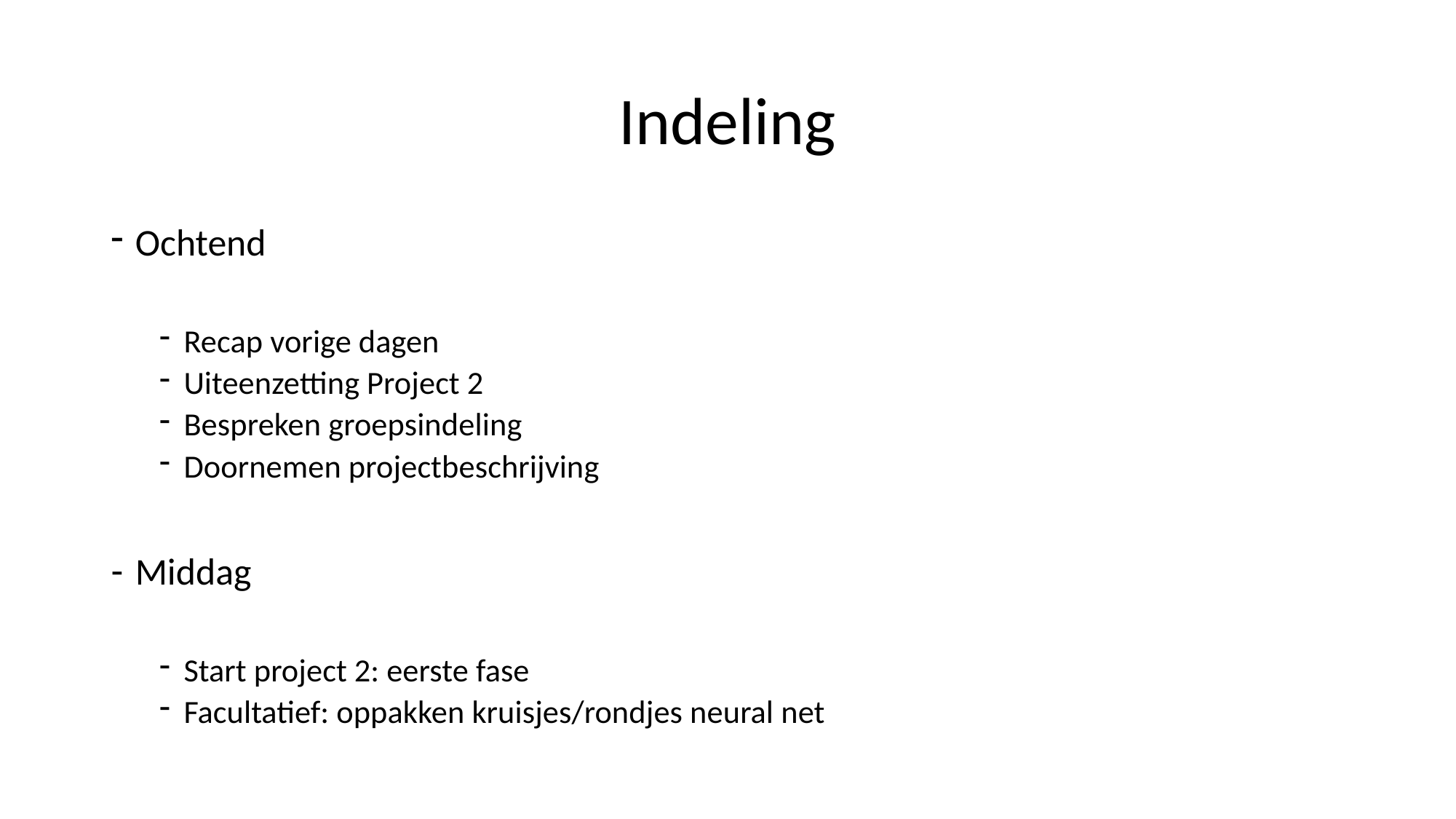

# Indeling
Ochtend

Recap vorige dagen
Uiteenzetting Project 2
Bespreken groepsindeling
Doornemen projectbeschrijving

Middag

Start project 2: eerste fase
Facultatief: oppakken kruisjes/rondjes neural net